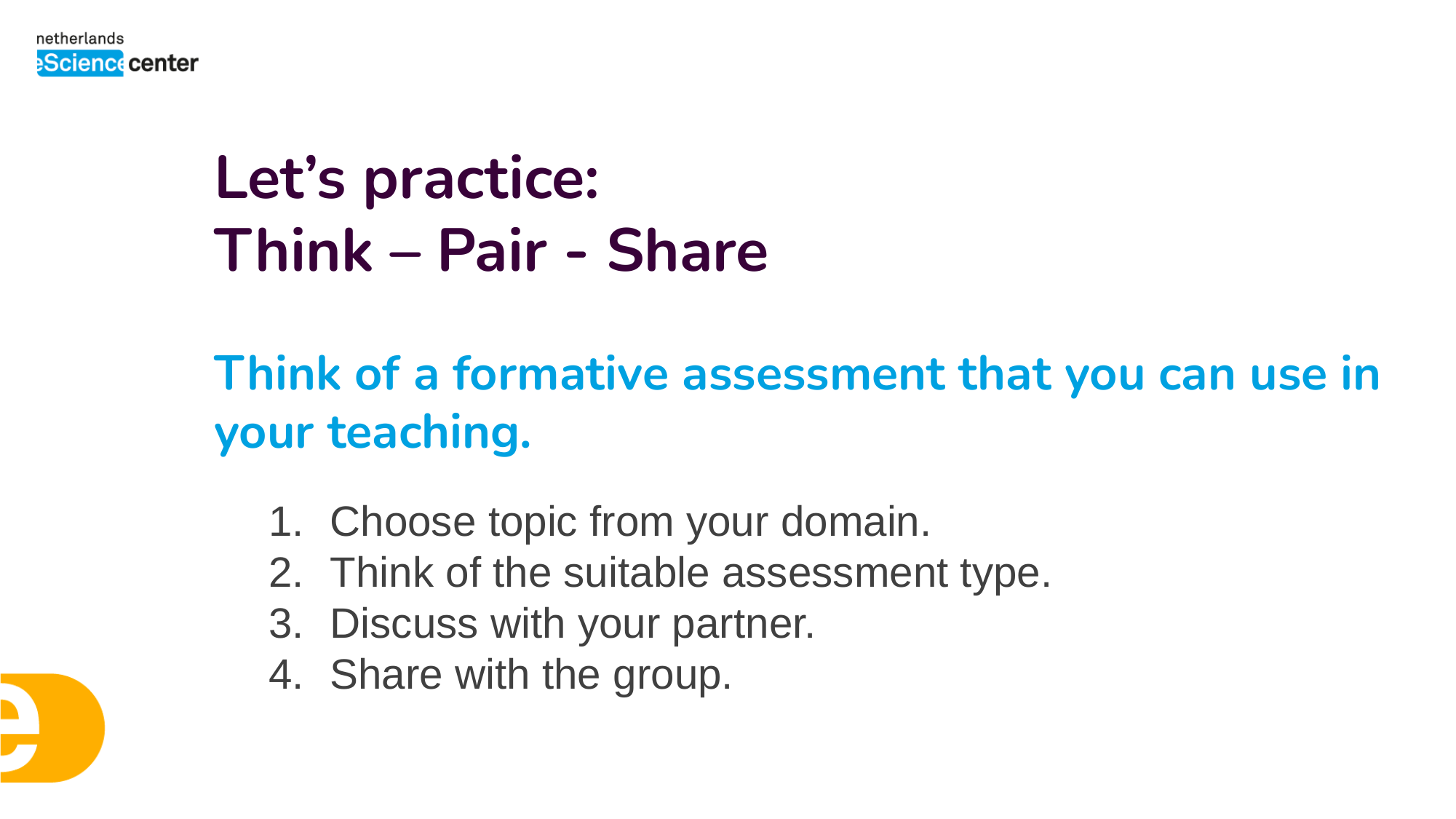

Let’s practice:
Think – Pair - Share

Think of a formative assessment that you can use in your teaching.

Choose topic from your domain.
Think of the suitable assessment type.
Discuss with your partner.
Share with the group.